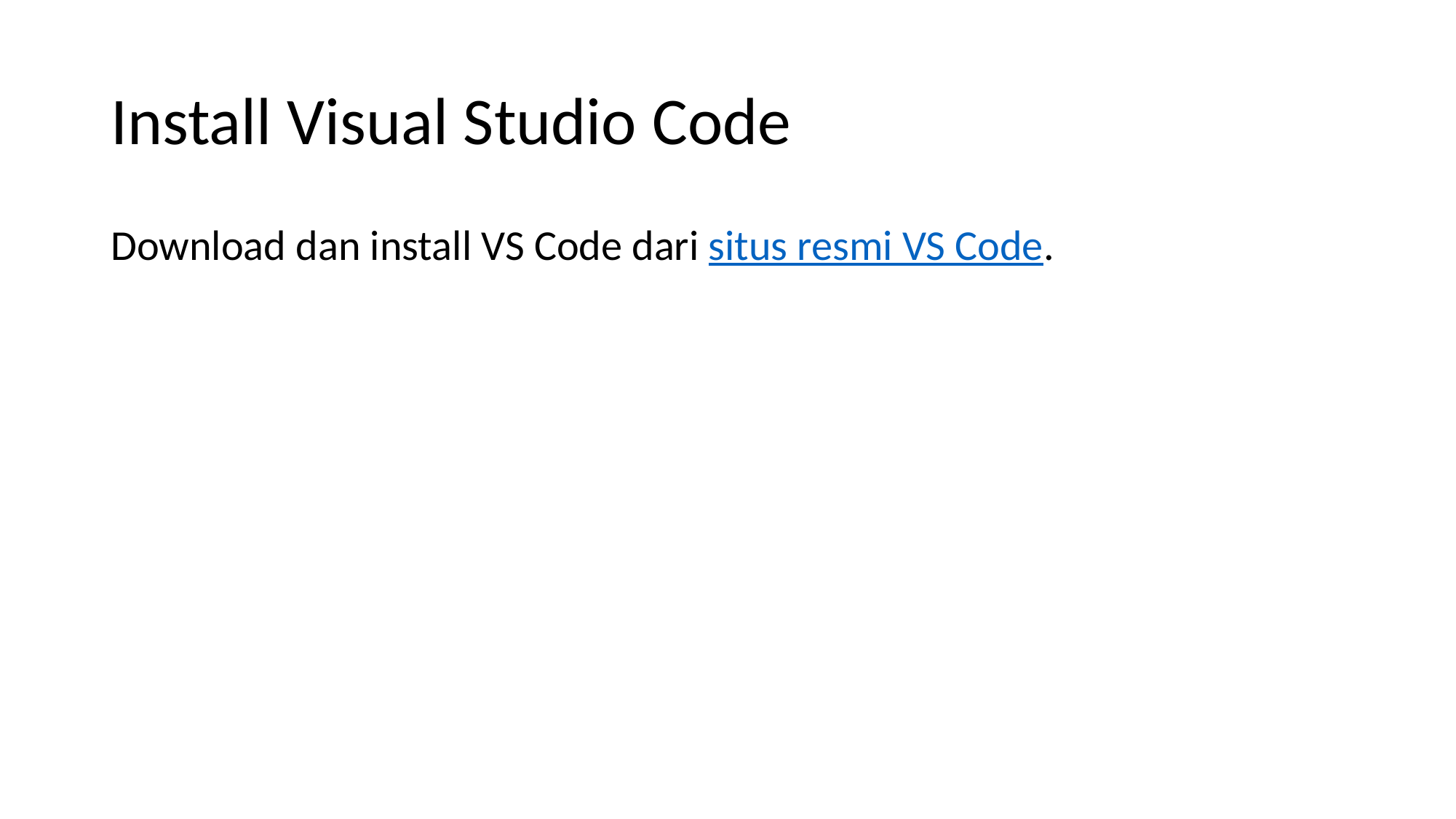

# Install Visual Studio Code
Download dan install VS Code dari situs resmi VS Code.